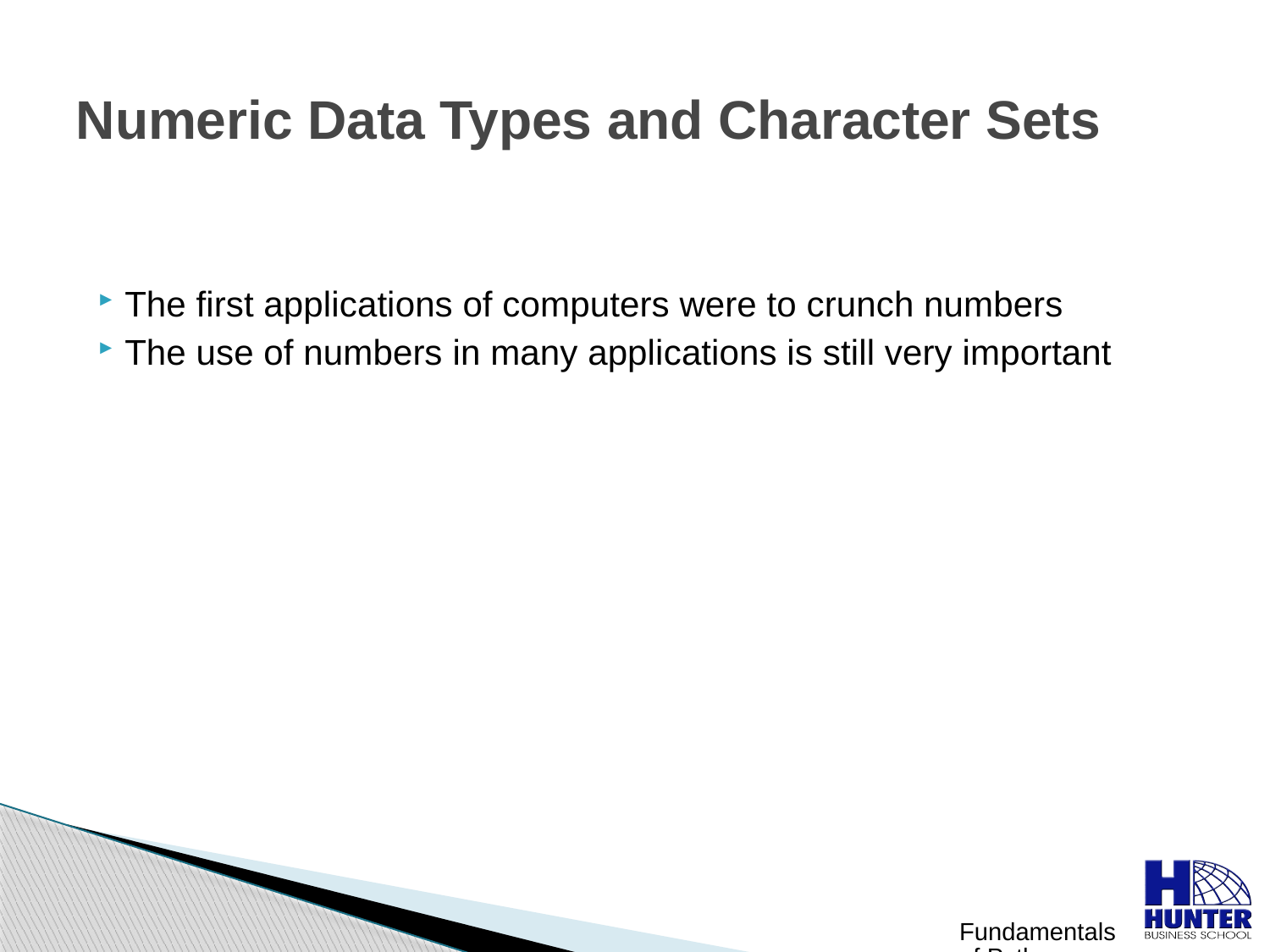

# Numeric Data Types and Character Sets
The first applications of computers were to crunch numbers
The use of numbers in many applications is still very important

Fundamentals of Python